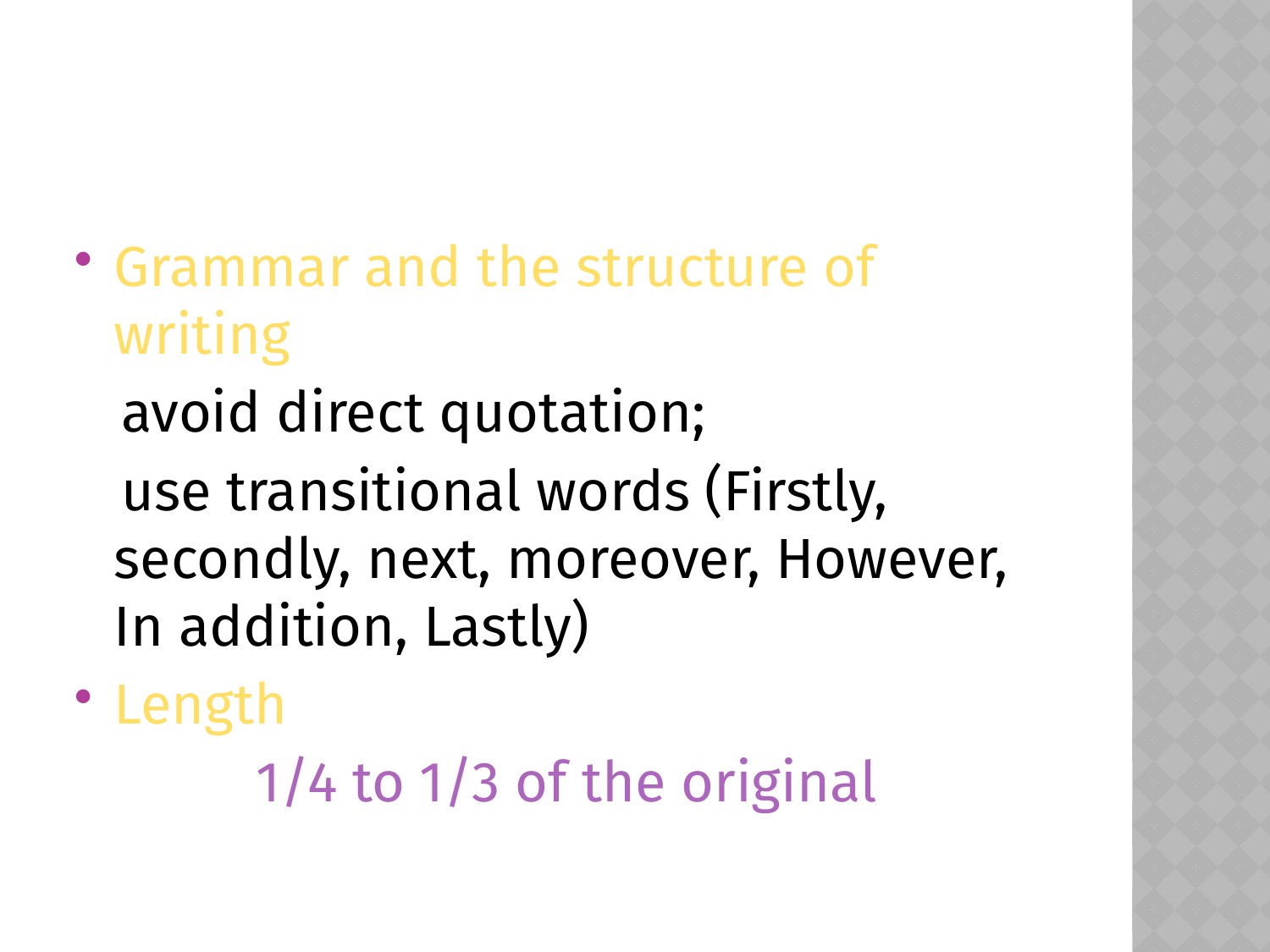

#
Grammar and the structure of writing
   avoid direct quotation;
   use transitional words (Firstly, secondly, next, moreover, However, In addition, Lastly)
Length
            1/4 to 1/3 of the original